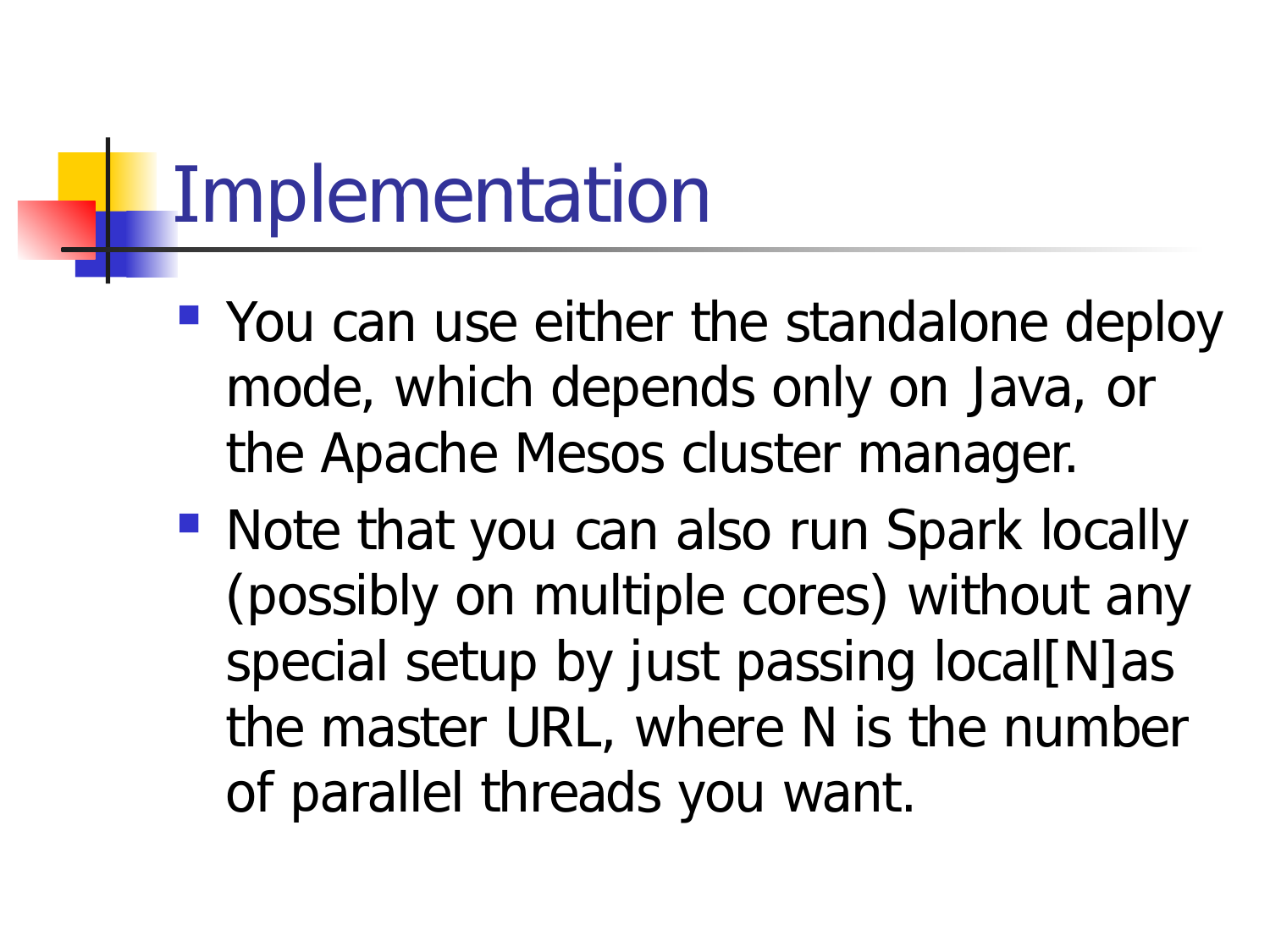

# Implementation
You can use either the standalone deploy mode, which depends only on Java, or the Apache Mesos cluster manager.
Note that you can also run Spark locally (possibly on multiple cores) without any special setup by just passing local[N]as the master URL, where N is the number of parallel threads you want.